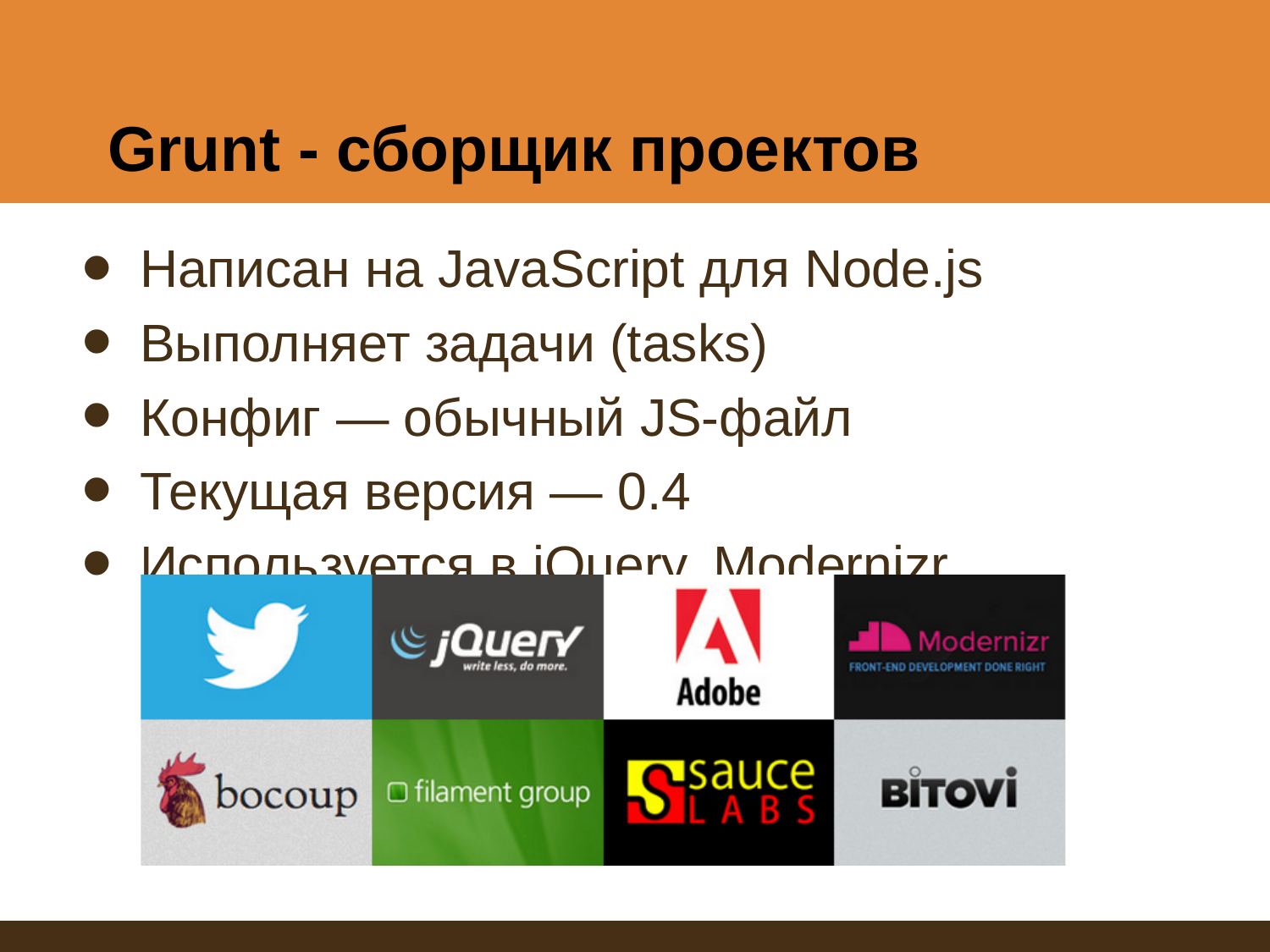

# Grunt - сборщик проектов
Написан на JavaScript для Node.js
Выполняет задачи (tasks)
Конфиг — обычный JS-файл
Текущая версия — 0.4
Используется в jQuery, Modernizr, ...